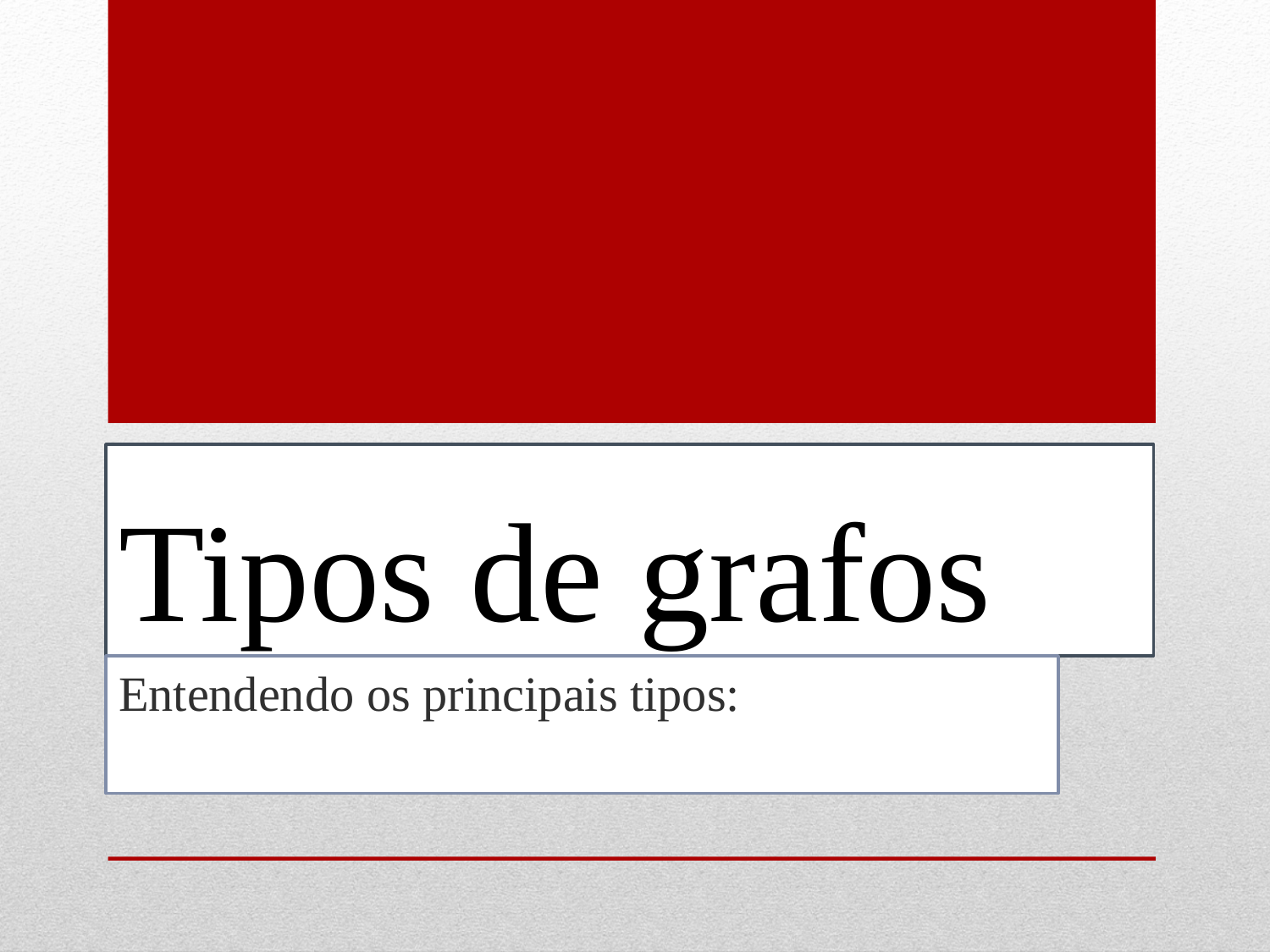

# Tipos de grafos
Entendendo os principais tipos: